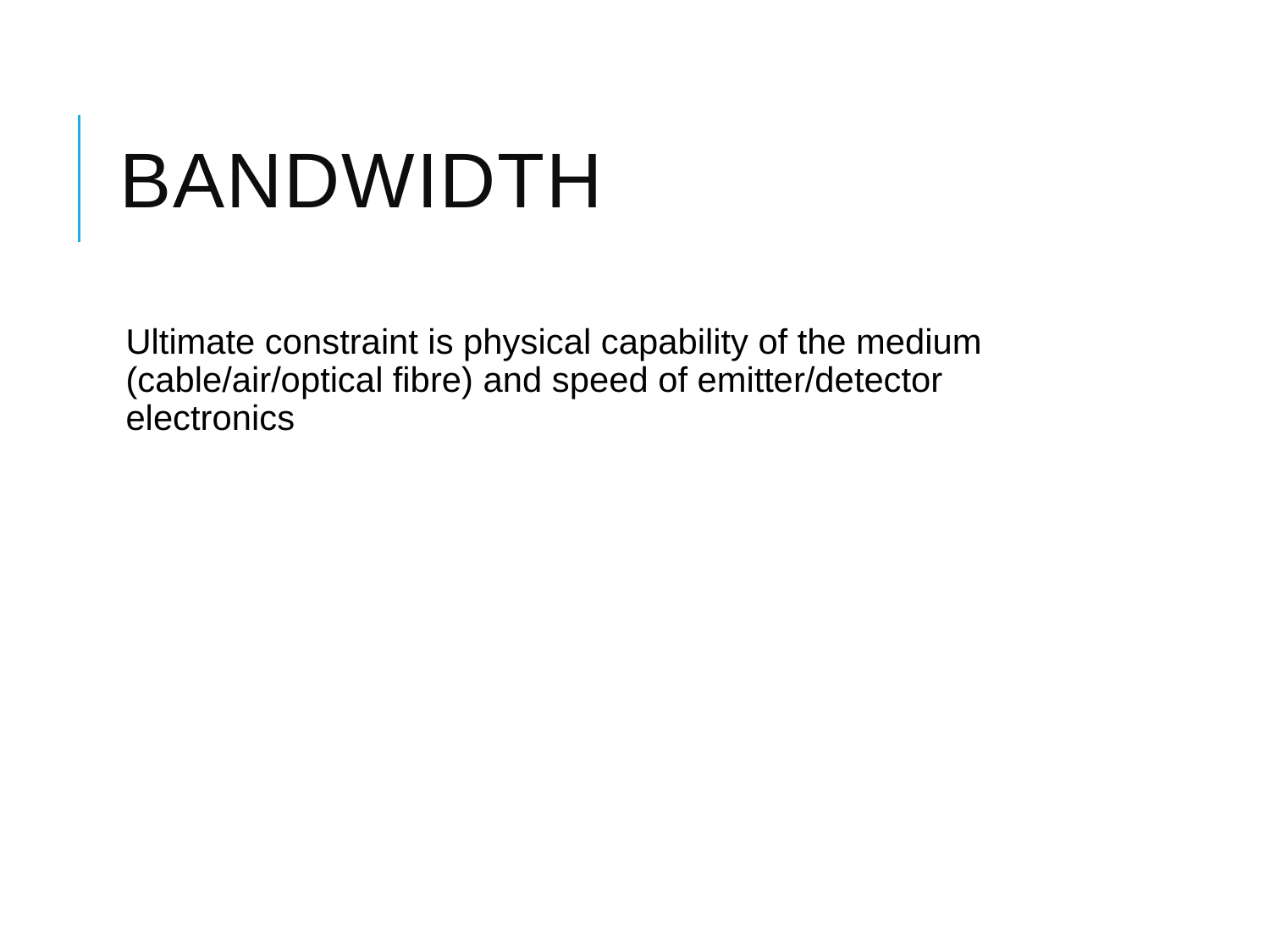

# Bandwidth
Ultimate constraint is physical capability of the medium (cable/air/optical fibre) and speed of emitter/detector electronics